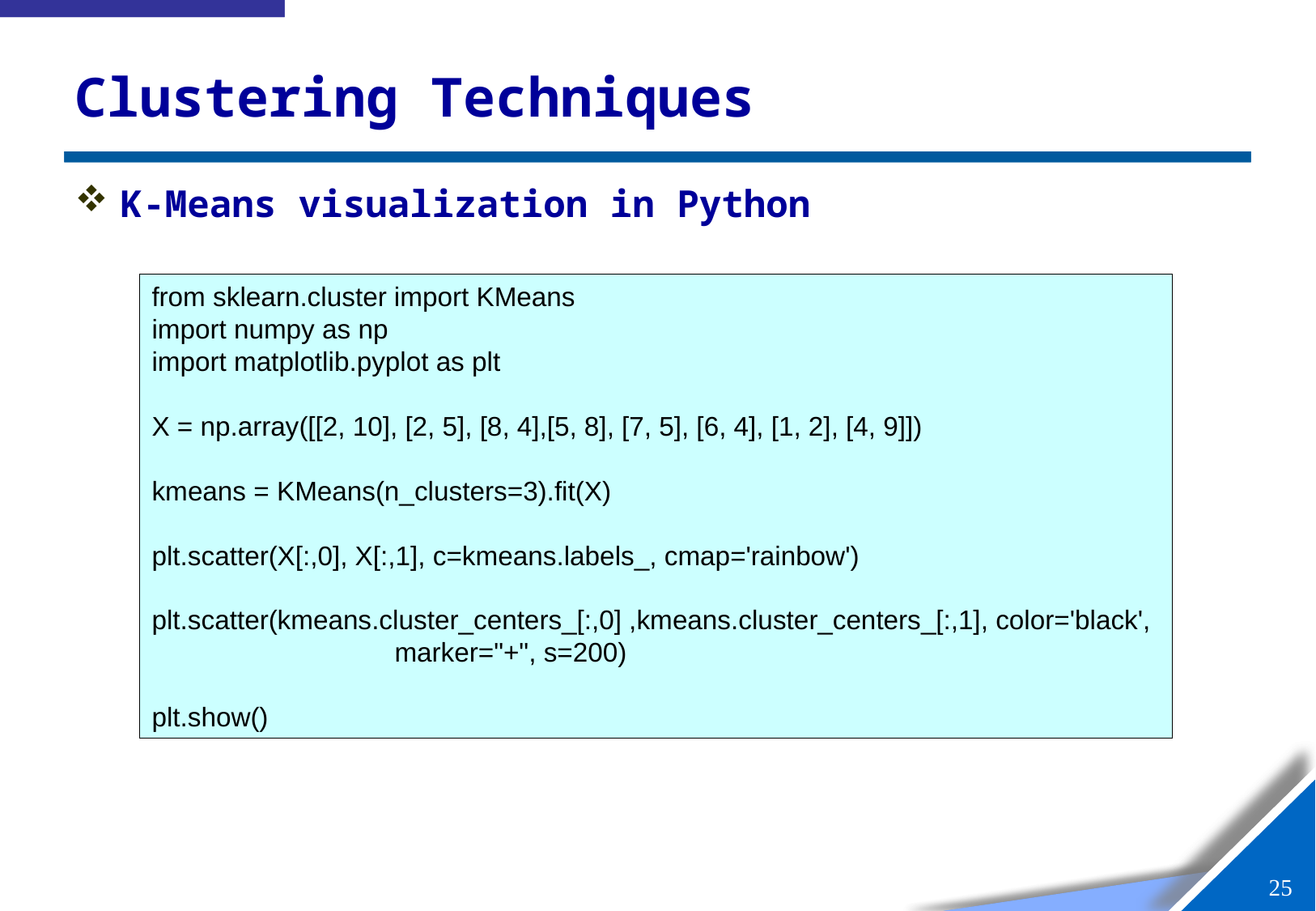

# Clustering Techniques
K-Means visualization in Python

from sklearn.cluster import KMeans
import numpy as np
import matplotlib.pyplot as plt

X = np.array([[2, 10], [2, 5], [8, 4],[5, 8], [7, 5], [6, 4], [1, 2], [4, 9]])

kmeans = KMeans(n_clusters=3).fit(X)

plt.scatter(X[:,0], X[:,1], c=kmeans.labels_, cmap='rainbow')

plt.scatter(kmeans.cluster_centers_[:,0] ,kmeans.cluster_centers_[:,1], color='black', 		marker="+", s=200)

plt.show()
25